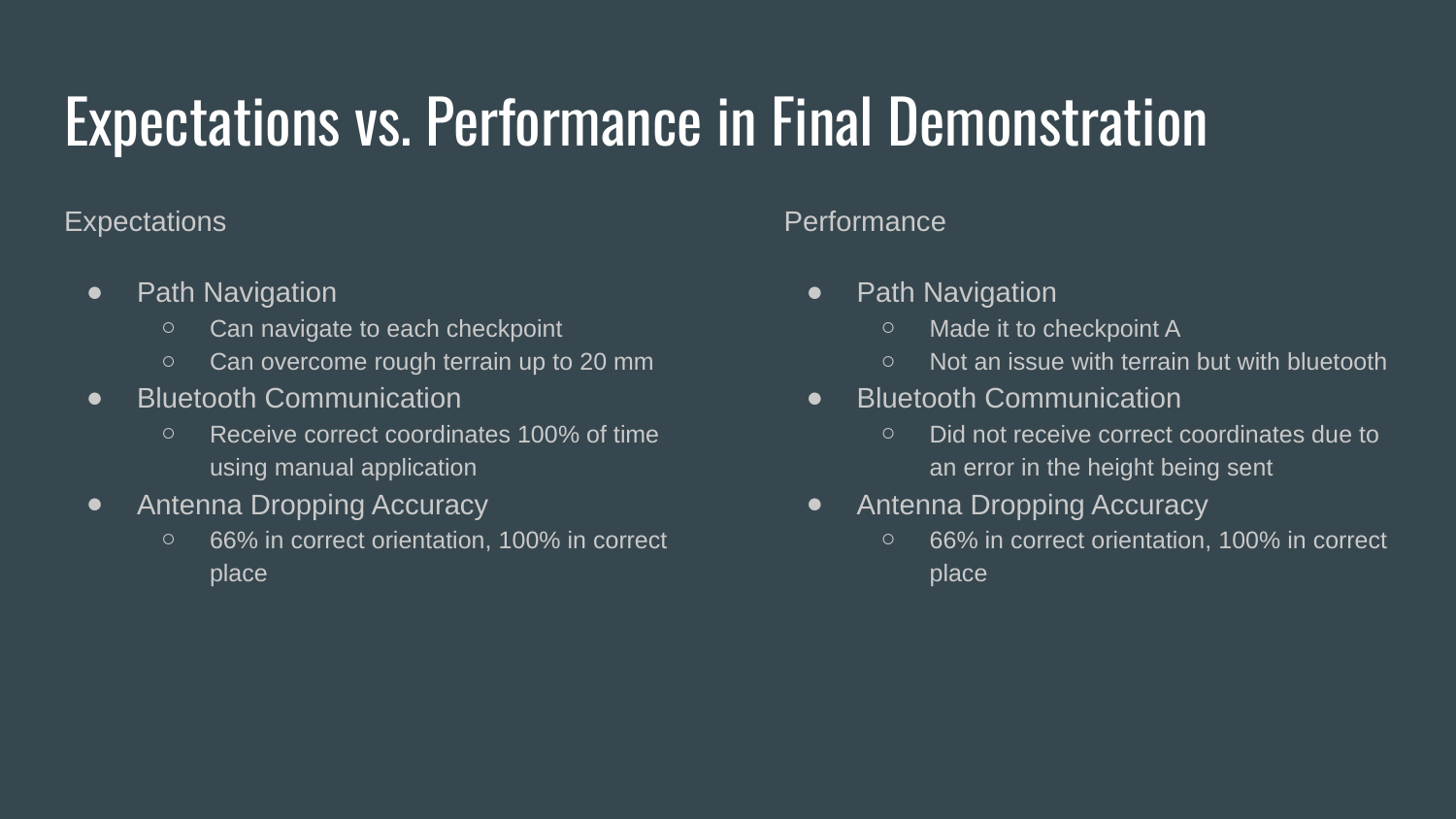

# Expectations vs. Performance in Final Demonstration
Expectations
Path Navigation
Can navigate to each checkpoint
Can overcome rough terrain up to 20 mm
Bluetooth Communication
Receive correct coordinates 100% of time using manual application
Antenna Dropping Accuracy
66% in correct orientation, 100% in correct place

Performance
Path Navigation
Made it to checkpoint A
Not an issue with terrain but with bluetooth
Bluetooth Communication
Did not receive correct coordinates due to an error in the height being sent
Antenna Dropping Accuracy
66% in correct orientation, 100% in correct place